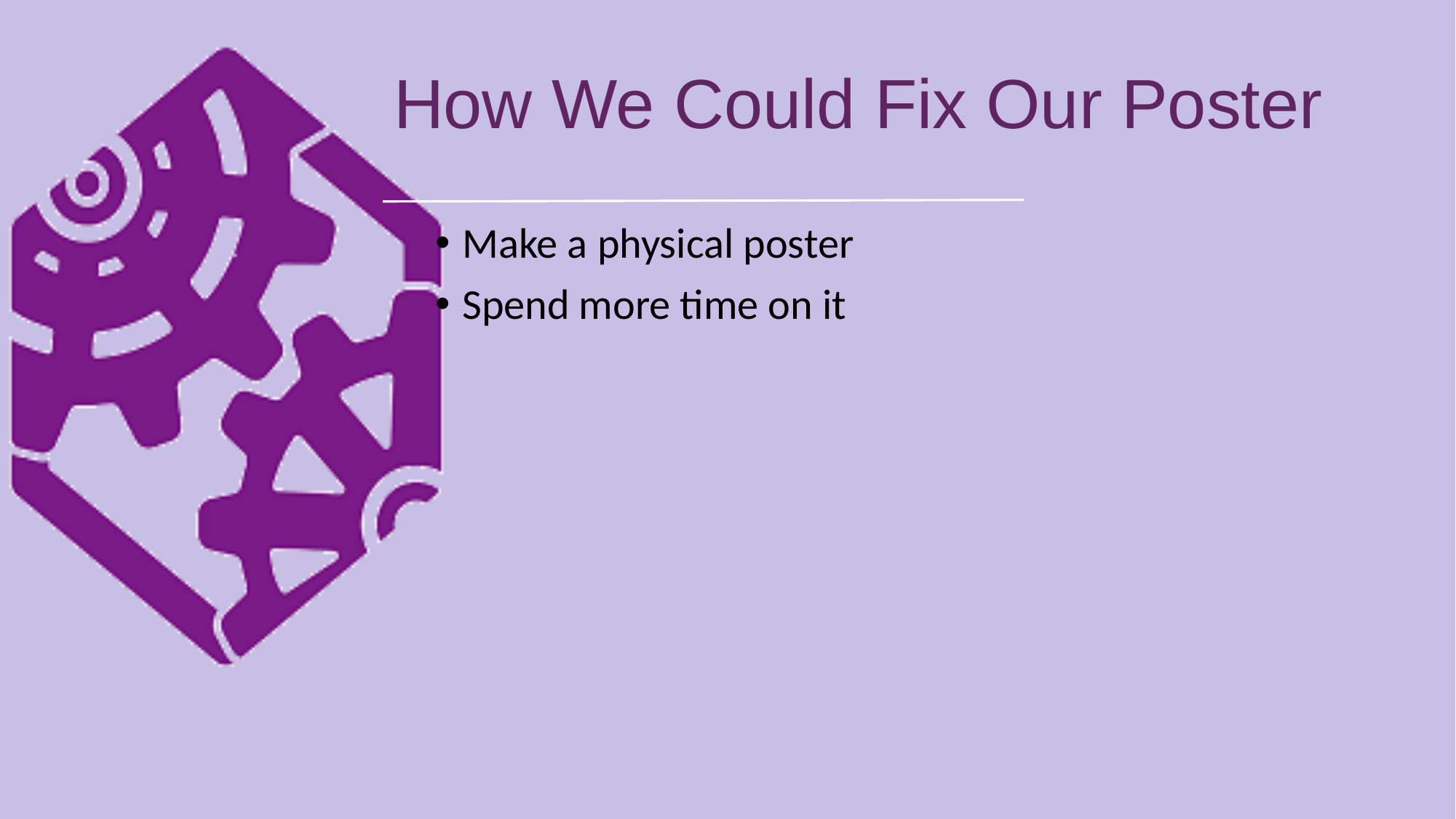

# How We Could Fix Our Poster
Make a physical poster
Spend more time on it